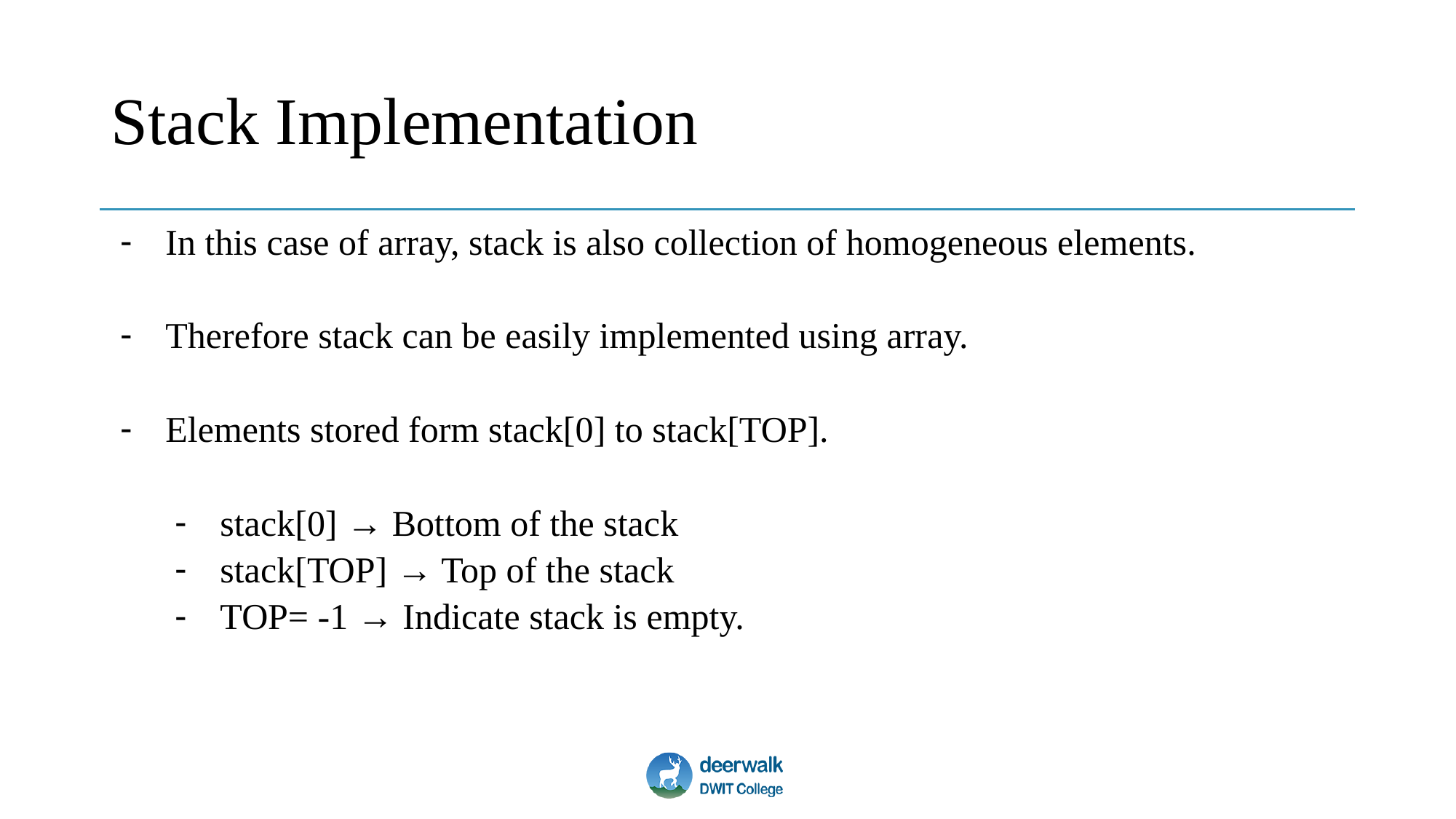

# Stack Implementation
In this case of array, stack is also collection of homogeneous elements.

Therefore stack can be easily implemented using array.

Elements stored form stack[0] to stack[TOP].

stack[0] → Bottom of the stack
stack[TOP] → Top of the stack
TOP= -1 → Indicate stack is empty.